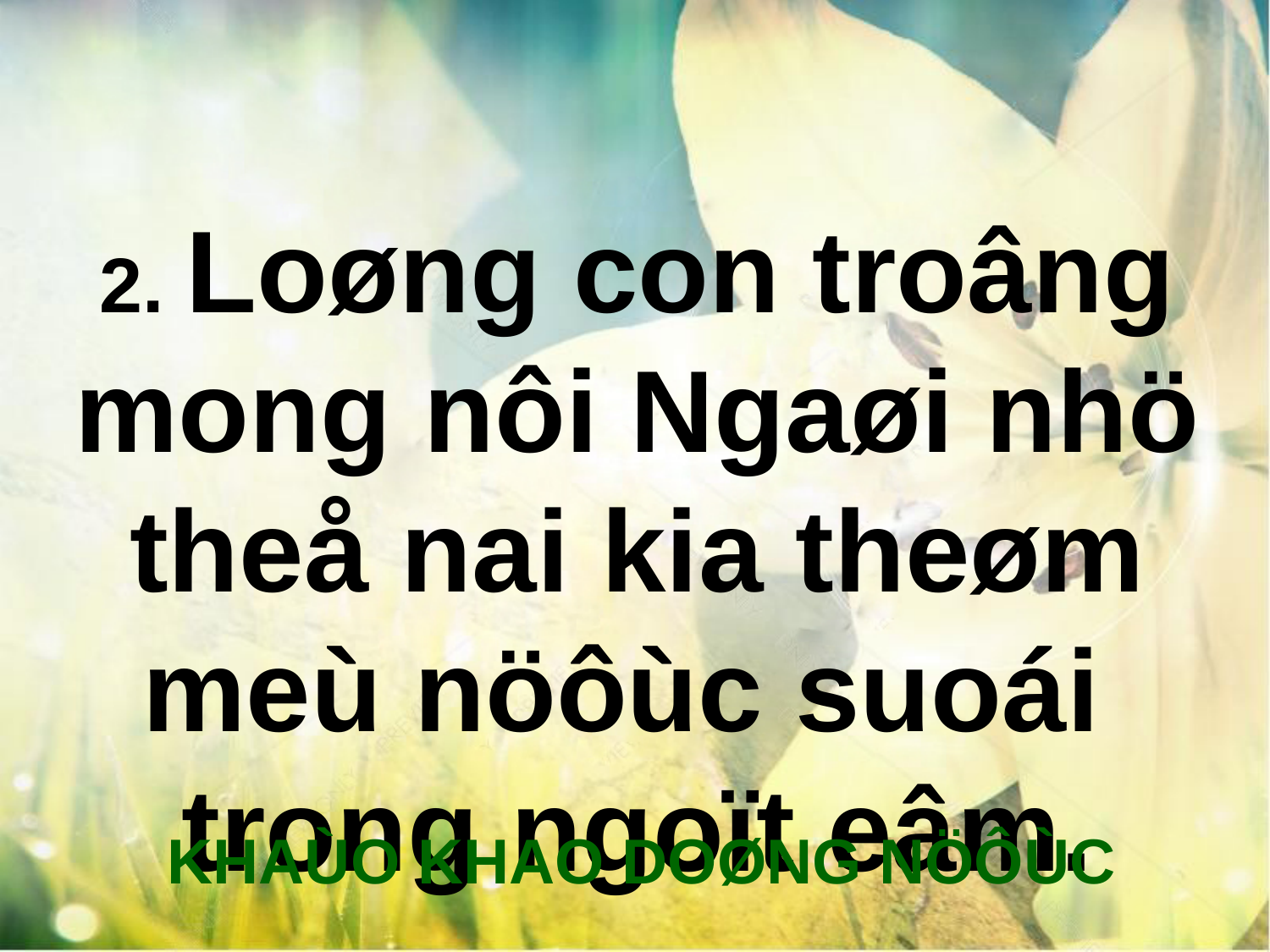

2. Loøng con troâng mong nôi Ngaøi nhö theå nai kia theøm meù nöôùc suoái
trong ngoït eâm.
KHAÙO KHAO DOØNG NÖÔÙC